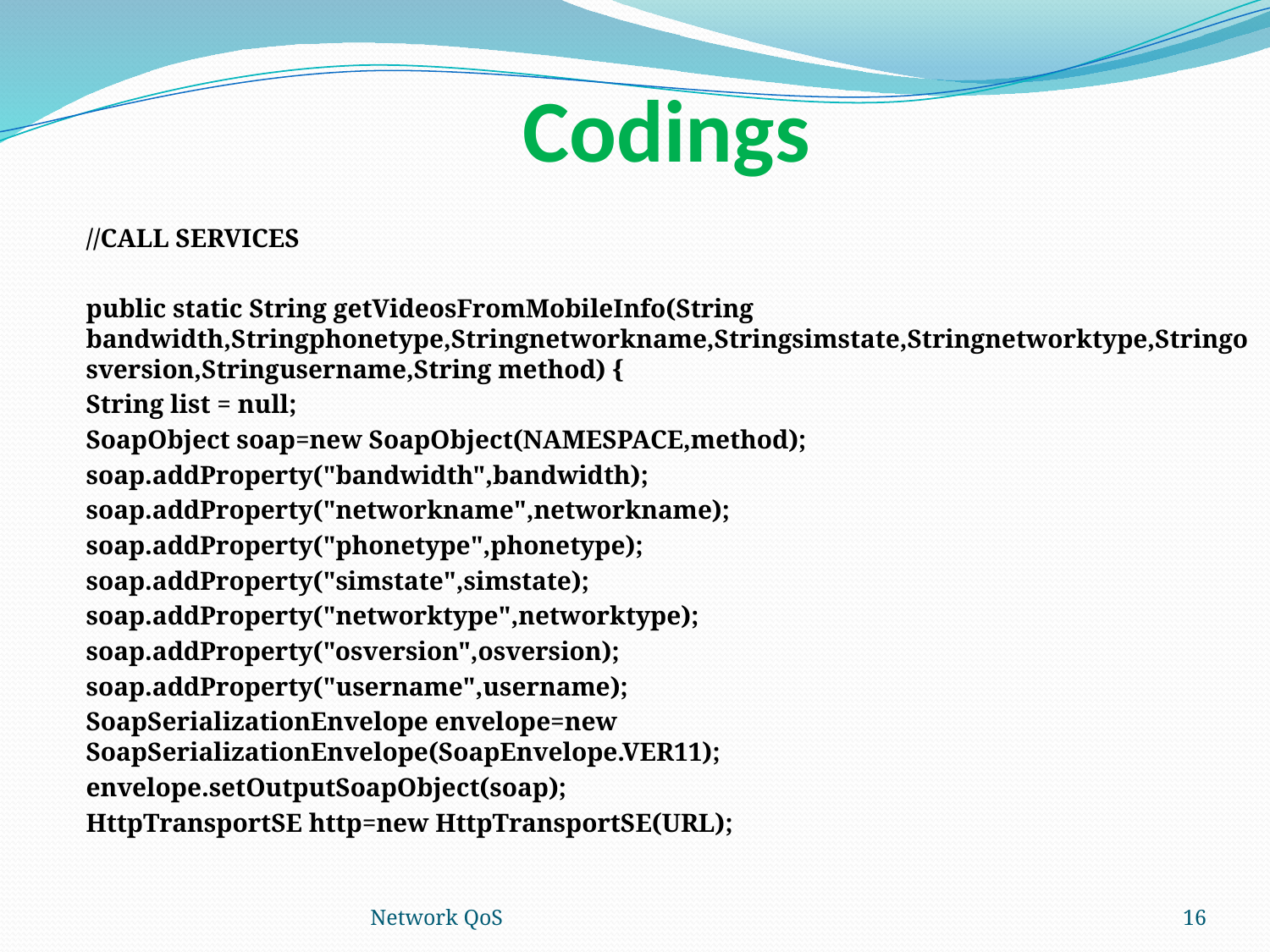

Codings
//CALL SERVICES

public static String getVideosFromMobileInfo(String bandwidth,Stringphonetype,Stringnetworkname,Stringsimstate,Stringnetworktype,Stringosversion,Stringusername,String method) {
		String list = null;
		SoapObject soap=new SoapObject(NAMESPACE,method);
		soap.addProperty("bandwidth",bandwidth);
		soap.addProperty("networkname",networkname);
		soap.addProperty("phonetype",phonetype);
		soap.addProperty("simstate",simstate);
		soap.addProperty("networktype",networktype);
		soap.addProperty("osversion",osversion);
		soap.addProperty("username",username);
		SoapSerializationEnvelope envelope=new SoapSerializationEnvelope(SoapEnvelope.VER11);
		envelope.setOutputSoapObject(soap);
		HttpTransportSE http=new HttpTransportSE(URL);

Network QoS
16